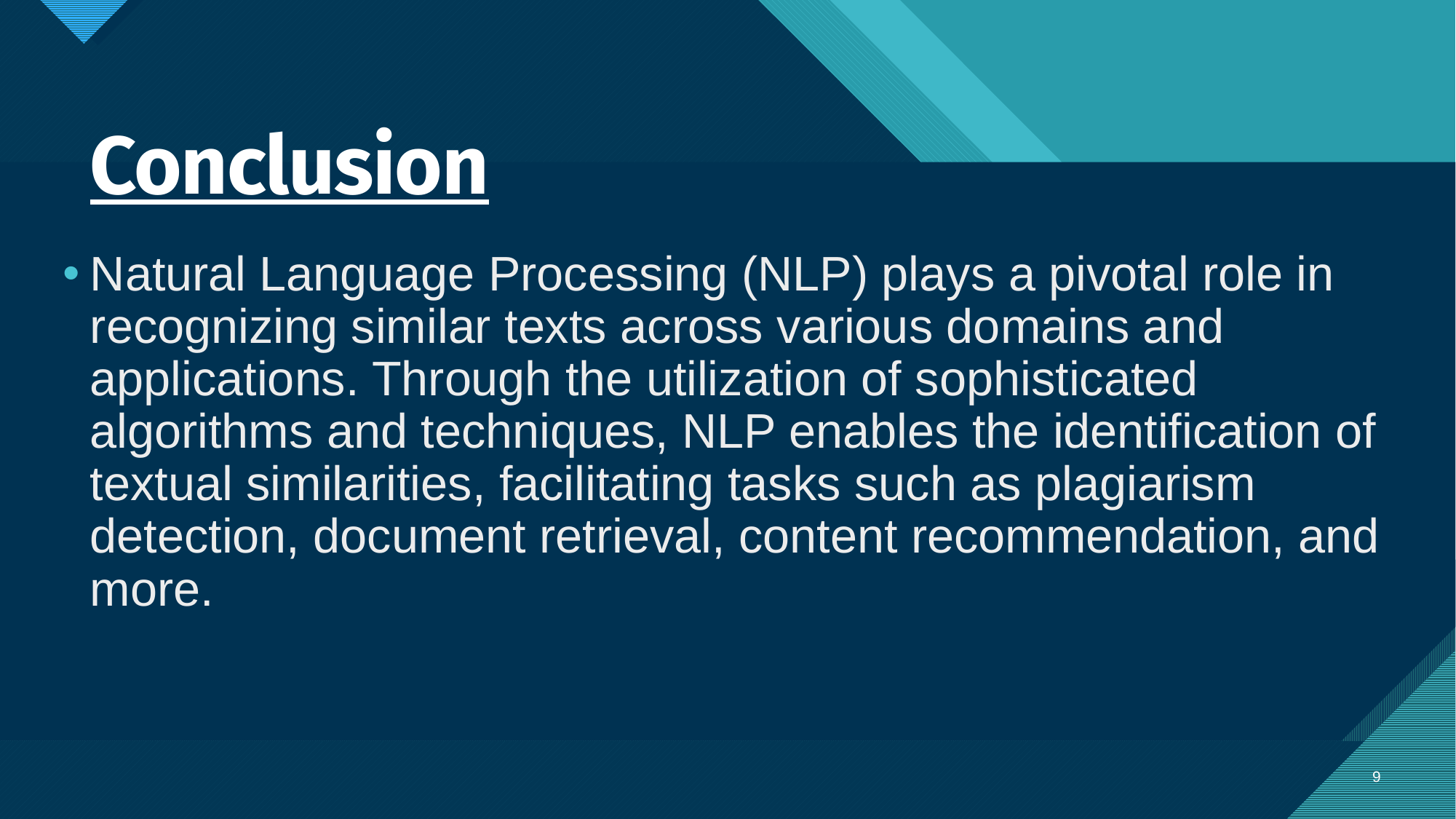

# Conclusion
Natural Language Processing (NLP) plays a pivotal role in recognizing similar texts across various domains and applications. Through the utilization of sophisticated algorithms and techniques, NLP enables the identification of textual similarities, facilitating tasks such as plagiarism detection, document retrieval, content recommendation, and more.
9